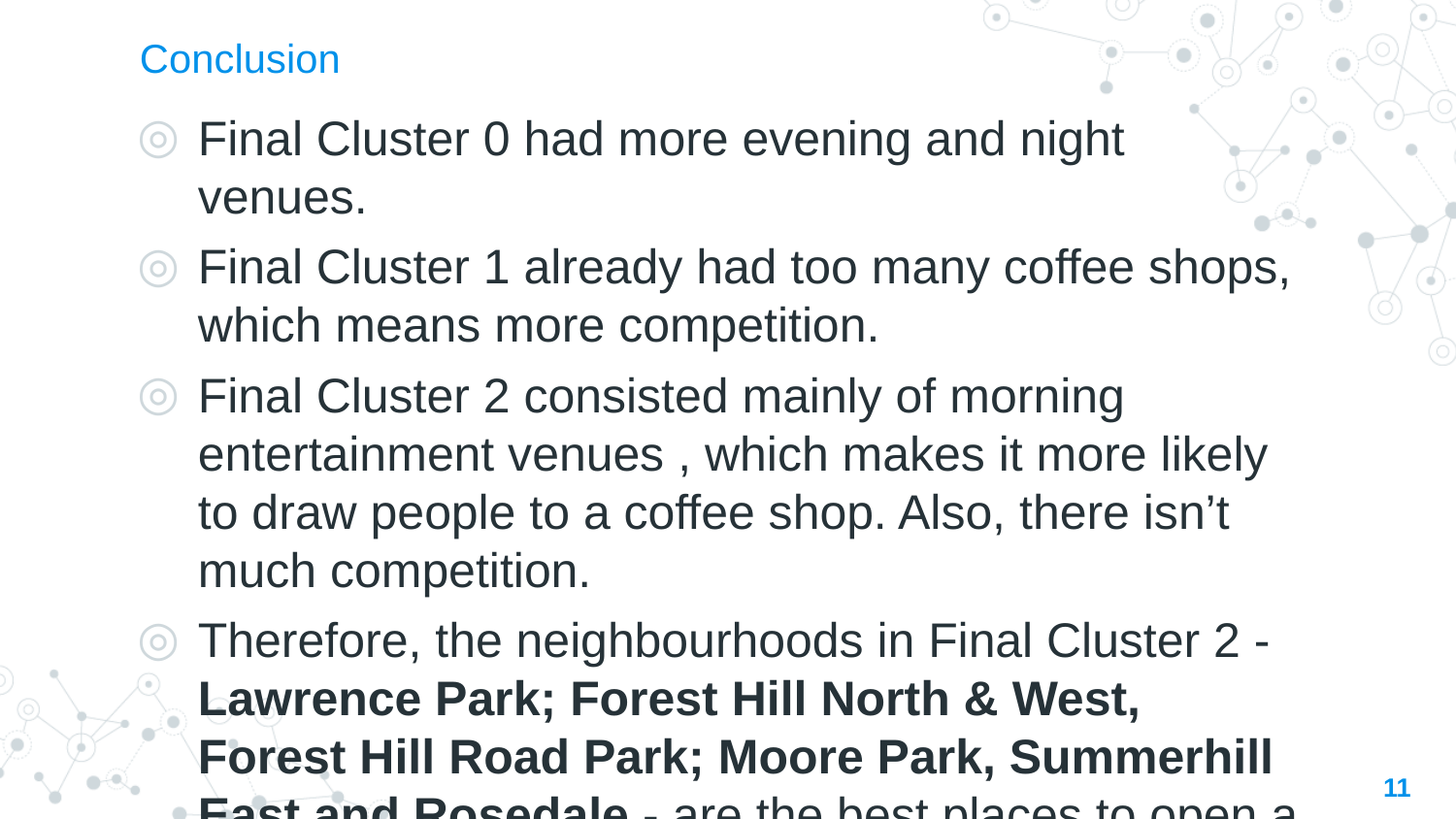

# Conclusion
Final Cluster 0 had more evening and night venues.
Final Cluster 1 already had too many coffee shops, which means more competition.
Final Cluster 2 consisted mainly of morning entertainment venues , which makes it more likely to draw people to a coffee shop. Also, there isn’t much competition.
Therefore, the neighbourhoods in Final Cluster 2 - Lawrence Park; Forest Hill North & West, Forest Hill Road Park; Moore Park, Summerhill East and Rosedale - are the best places to open a coffee shop.
11